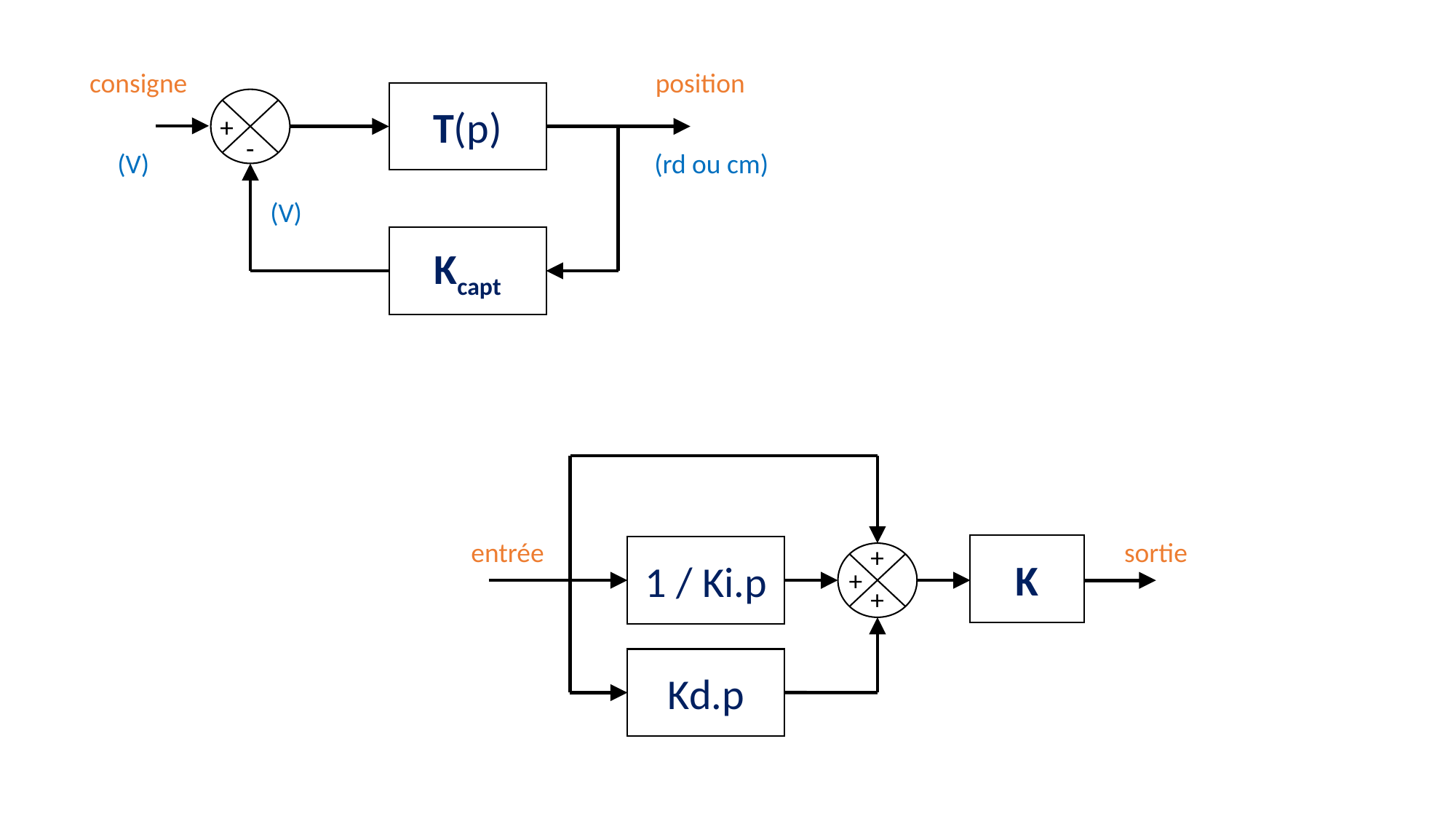

consigne
position
T(p)

+
-
(V)
(rd ou cm)
(V)
Kcapt
sortie
entrée
+
K
1 / Ki.p

+
+
Kd.p